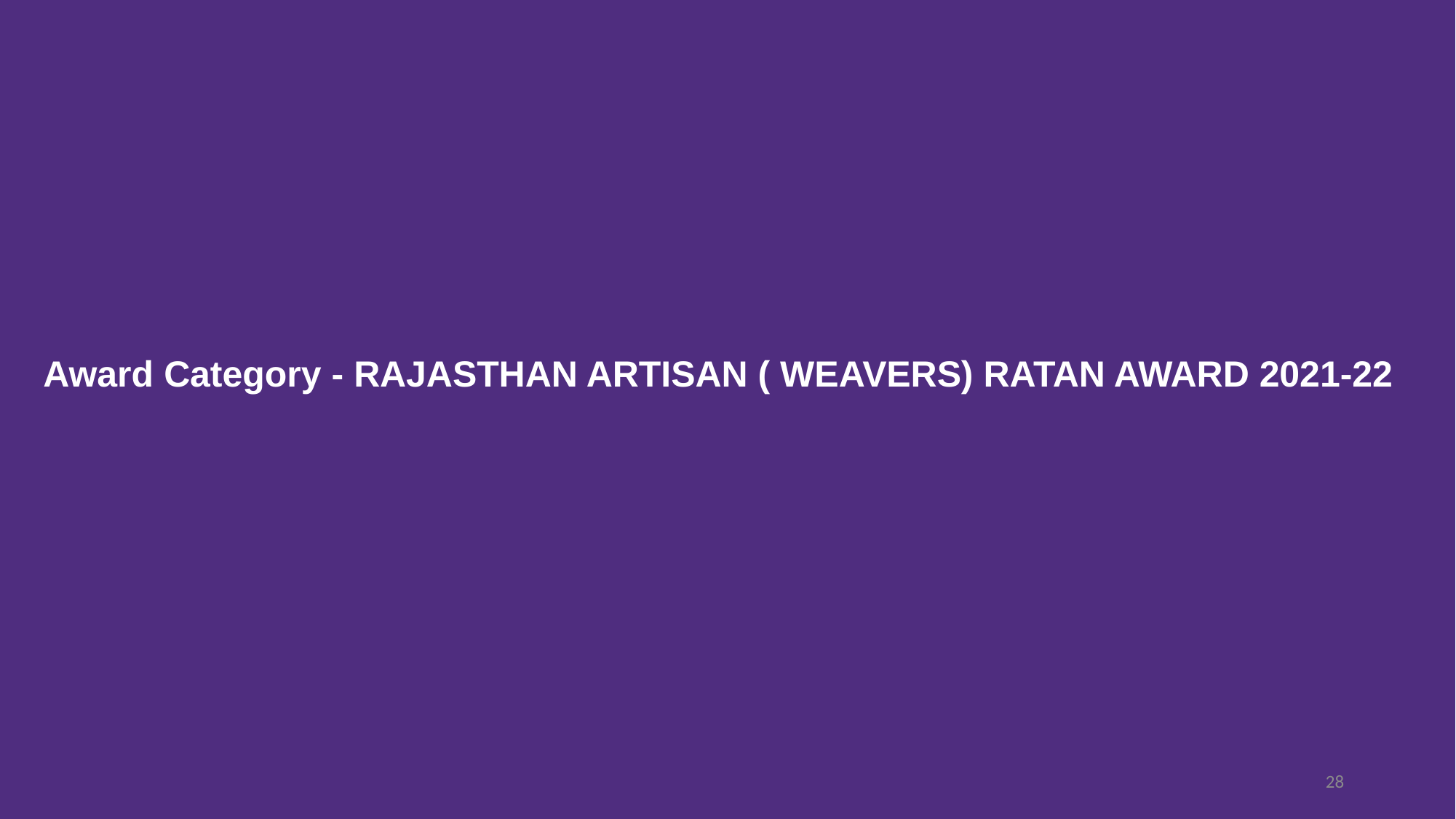

# Award Category - RAJASTHAN ARTISAN ( WEAVERS) RATAN AWARD 2021-22
28